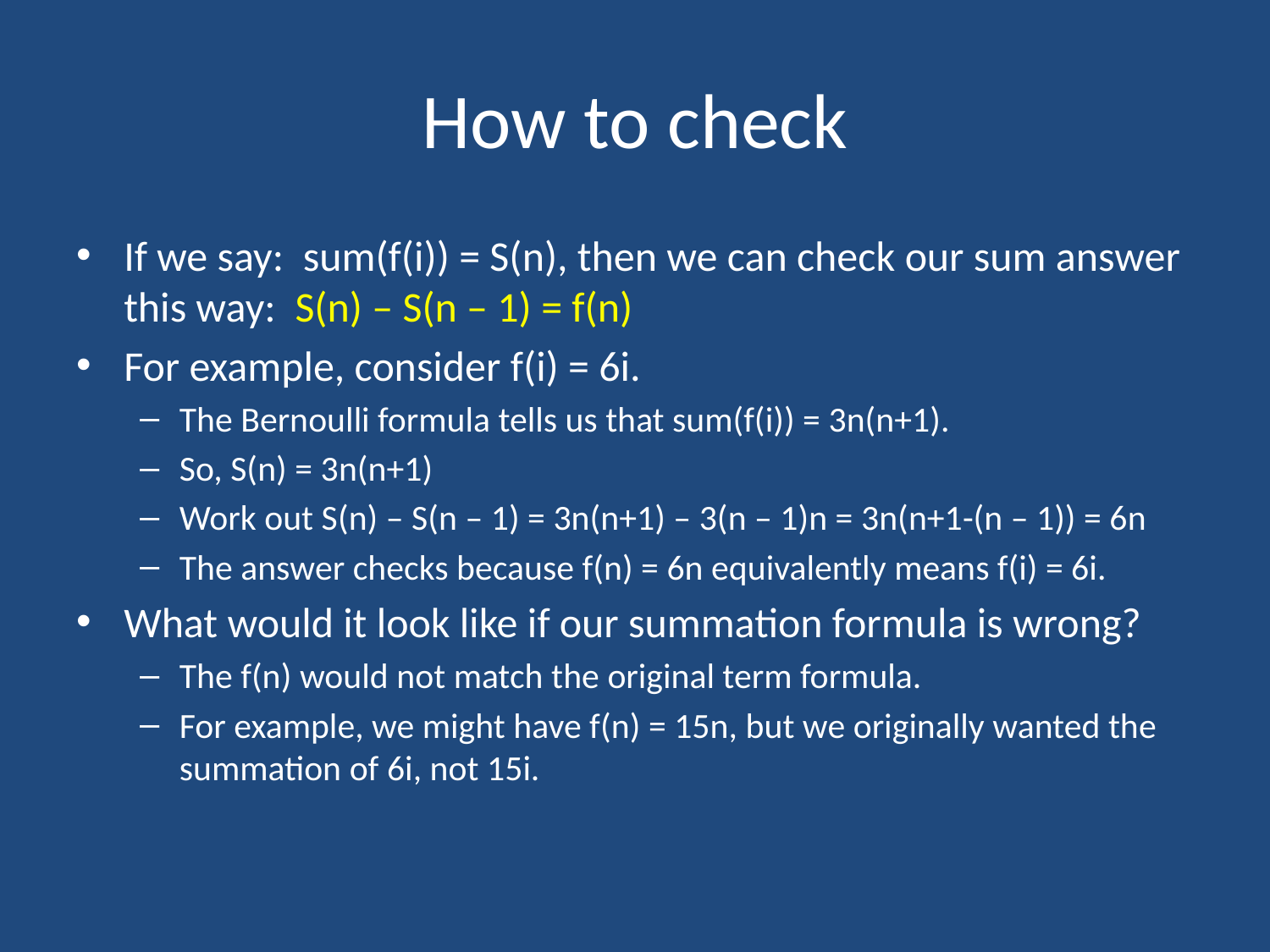

# How to check
If we say:  sum(f(i)) = S(n), then we can check our sum answer this way:  S(n) – S(n – 1) = f(n)
For example, consider f(i) = 6i.
The Bernoulli formula tells us that sum(f(i)) = 3n(n+1).
So, S(n) = 3n(n+1)
Work out S(n) – S(n – 1) = 3n(n+1) – 3(n – 1)n = 3n(n+1-(n – 1)) = 6n
The answer checks because f(n) = 6n equivalently means f(i) = 6i.
What would it look like if our summation formula is wrong?
The f(n) would not match the original term formula.
For example, we might have f(n) = 15n, but we originally wanted the summation of 6i, not 15i.